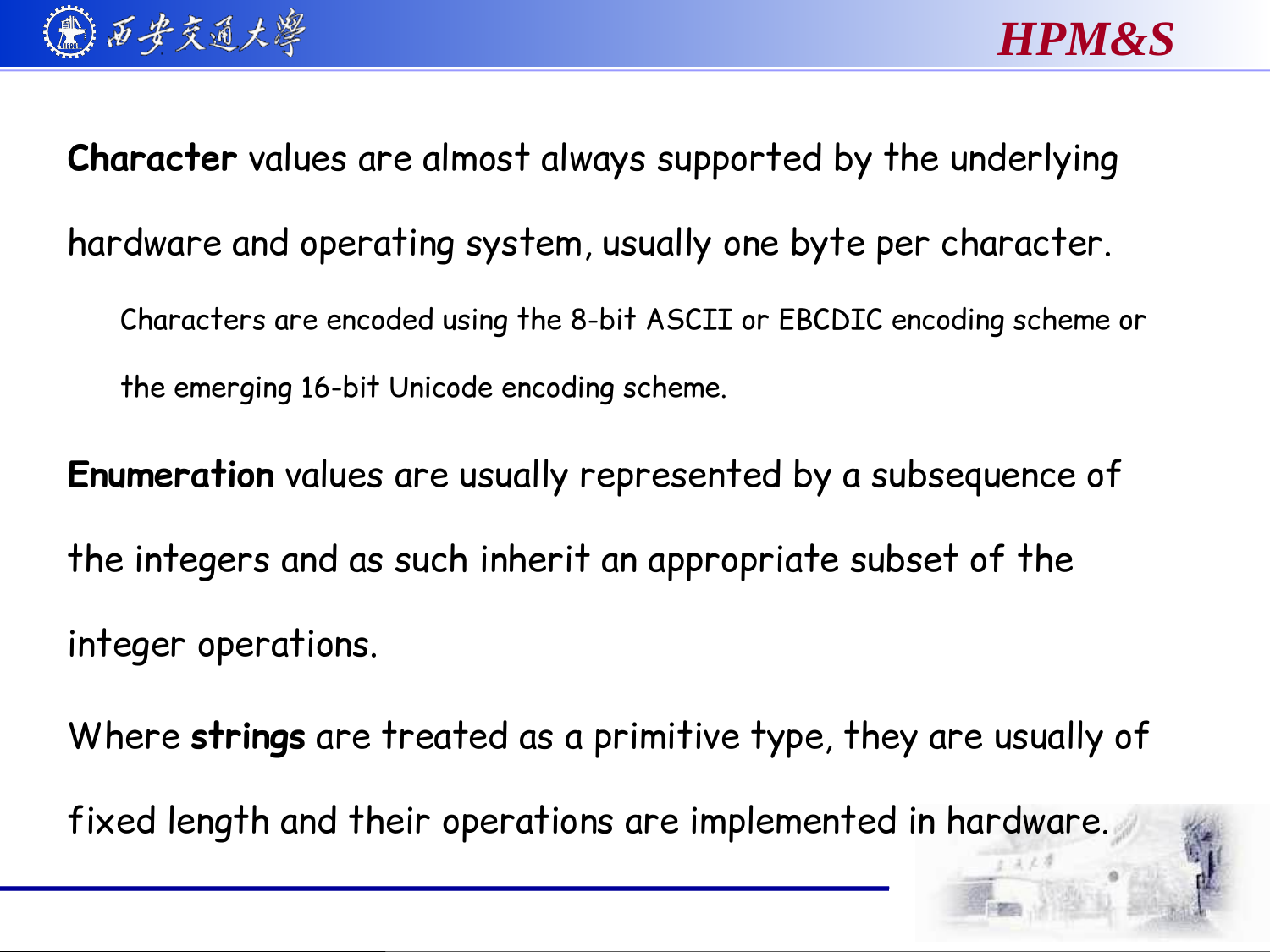

Character values are almost always supported by the underlying hardware and operating system, usually one byte per character.
Characters are encoded using the 8-bit ASCII or EBCDIC encoding scheme or the emerging 16-bit Unicode encoding scheme.
Enumeration values are usually represented by a subsequence of the integers and as such inherit an appropriate subset of the integer operations.
Where strings are treated as a primitive type, they are usually of fixed length and their operations are implemented in hardware.